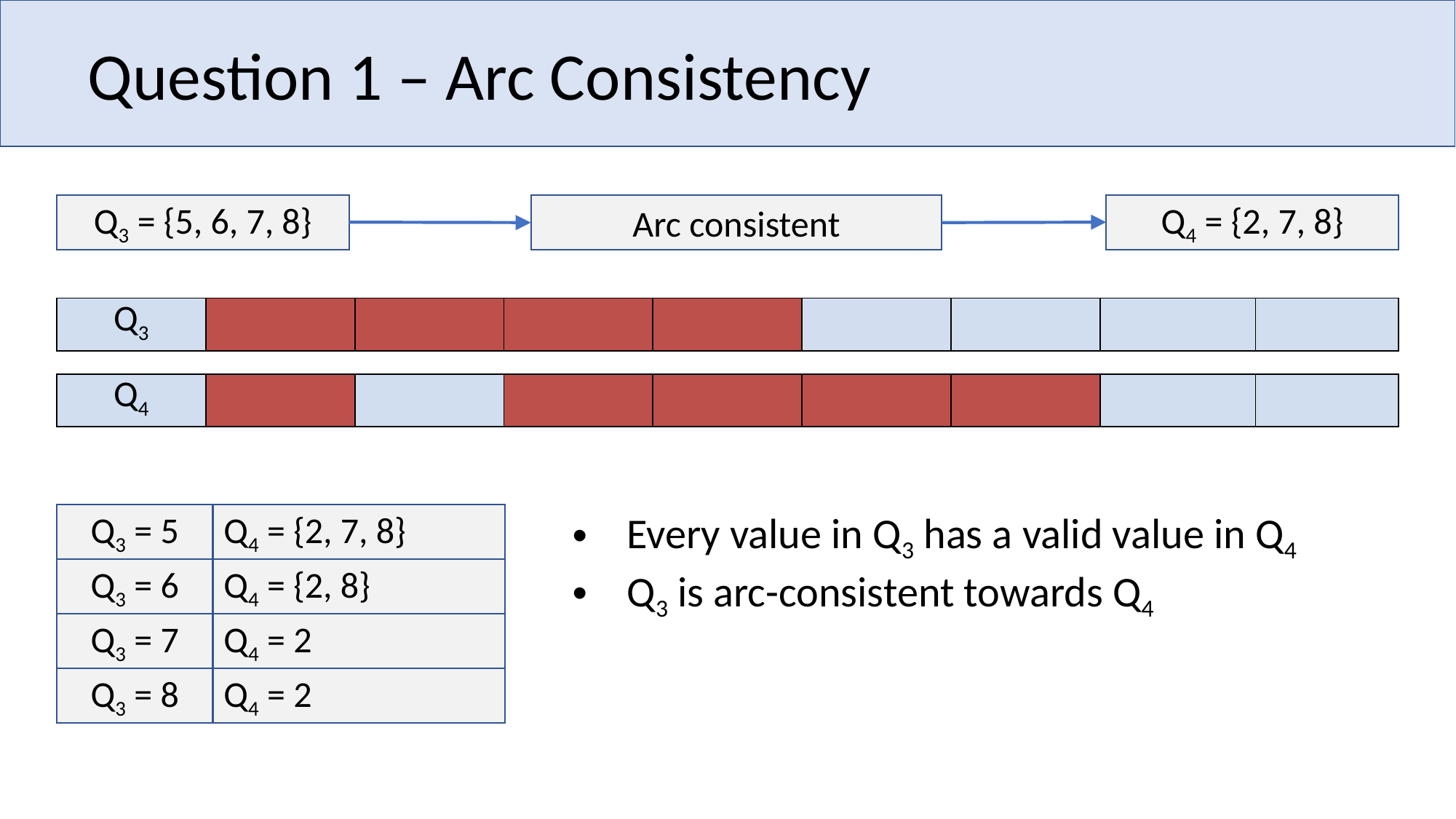

# Question 1 – Arc Consistency

Q4 = {2, 7, 8}
Q3 = {5, 6, 7, 8}
Arc consistent
| Q3 |  |  |  |  |  |  |  |  |
| --- | --- | --- | --- | --- | --- | --- | --- | --- |
| Q4 |  |  |  |  |  |  |  |  |
| --- | --- | --- | --- | --- | --- | --- | --- | --- |
Every value in Q3 has a valid value in Q4
Q3 is arc-consistent towards Q4
Q3 = 5
Q4 = {2, 7, 8}
Q3 = 6
Q4 = {2, 8}
Q3 = 7
Q4 = 2
Q3 = 8
Q4 = 2